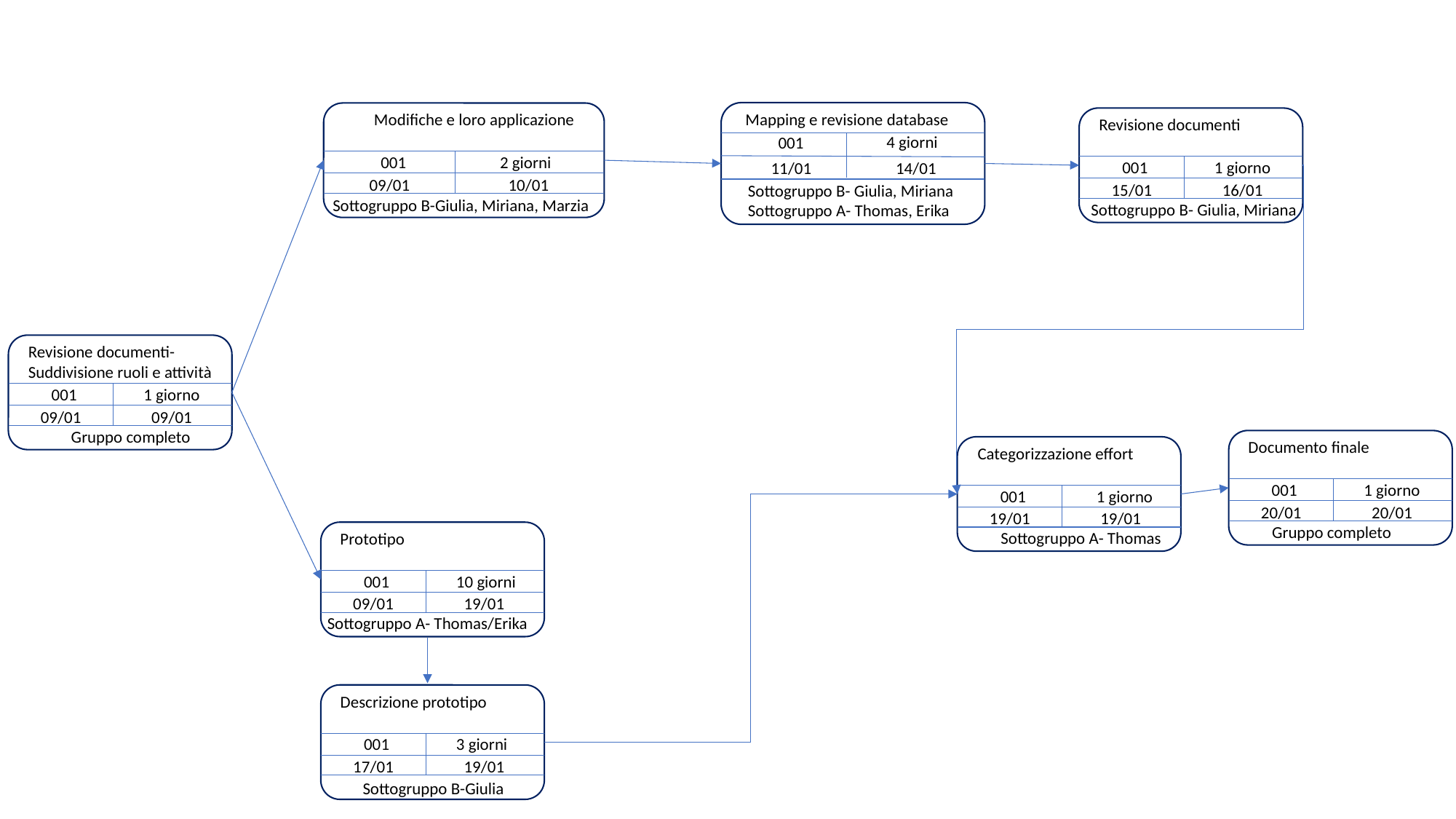

Mapping e revisione database
4 giorni
001
11/01
14/01
Sottogruppo B- Giulia, Miriana
Sottogruppo A- Thomas, Erika

Modifiche e loro applicazione
001
2 giorni
10/01
09/01
Sottogruppo B-Giulia, Miriana, Marzia

Revisione documenti
001
1 giorno
16/01
15/01
Sottogruppo B- Giulia, Miriana

Revisione documenti-
Suddivisione ruoli e attività
001
1 giorno
09/01
09/01
Gruppo completo

Documento finale
001
1 giorno
20/01
20/01
Gruppo completo

Categorizzazione effort
001
 1 giorno
19/01
19/01
Sottogruppo A- Thomas

Prototipo
001
10 giorni
19/01
09/01
Sottogruppo A- Thomas/Erika

Descrizione prototipo
001
3 giorni
19/01
17/01
Sottogruppo B-Giulia